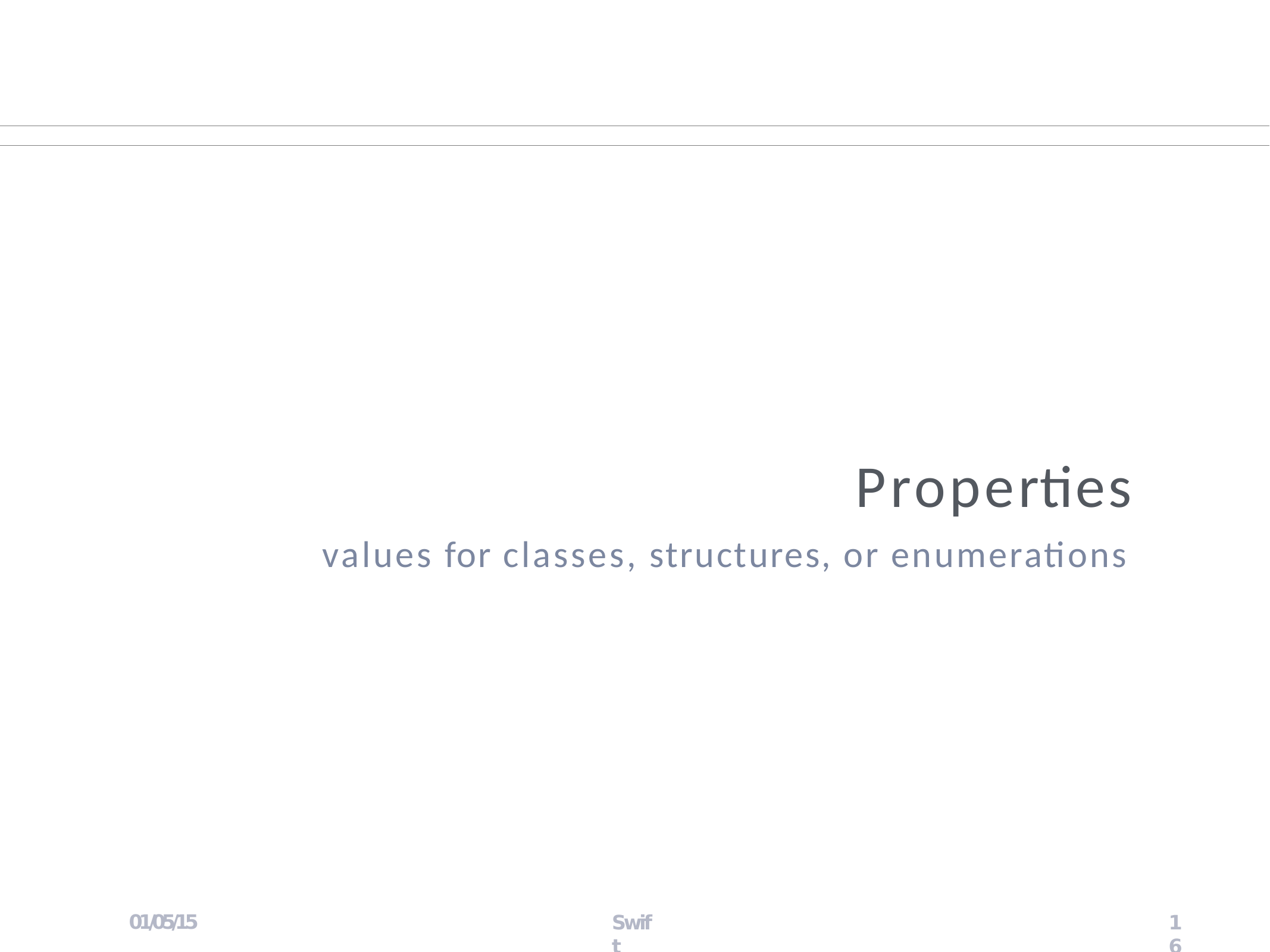

Properties
values for classes, structures, or enumerations
01/05/15
Swift
16